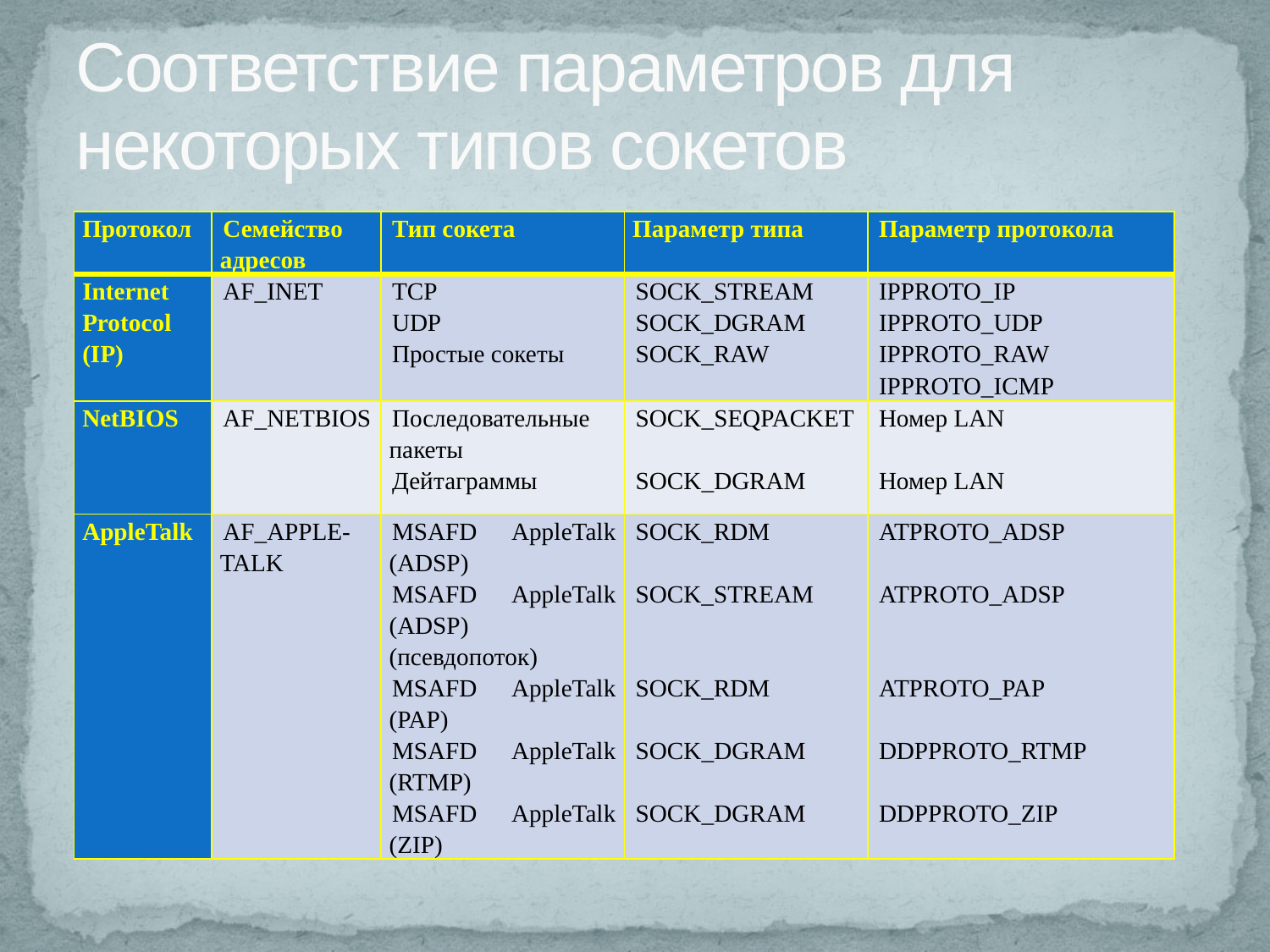

# Соответствие параметров для некоторых типов сокетов
| Протокол | Семейство адресов | Тип сокета | Параметр типа | Параметр протокола |
| --- | --- | --- | --- | --- |
| Internet Protocol (IP) | AF\_INET | TCP UDP Простые сокеты | SOCK\_STREAM SOCK\_DGRAM SOCK\_RAW | IPPROTO\_IP IPPROTO\_UDP IPPROTO\_RAW IPPROTO\_ICMP |
| NetBIOS | AF\_NETBIOS | Последовательные пакеты Дейтаграммы | SOCK\_SEQPACKET   SOCK\_DGRAM | Номер LAN   Номер LAN |
| AppleTalk | AF\_APPLE-TALK | MSAFD AppleTalk (ADSP) MSAFD AppleTalk (ADSP) (псевдопоток) MSAFD AppleTalk (PAP) MSAFD AppleTalk (RTMP) MSAFD AppleTalk (ZIP) | SOCK\_RDM   SOCK\_STREAM     SOCK\_RDM   SOCK\_DGRAM   SOCK\_DGRAM | ATPROTO\_ADSP   ATPROTO\_ADSP     ATPROTO\_PAP   DDPPROTO\_RTMP   DDPPROTO\_ZIP |